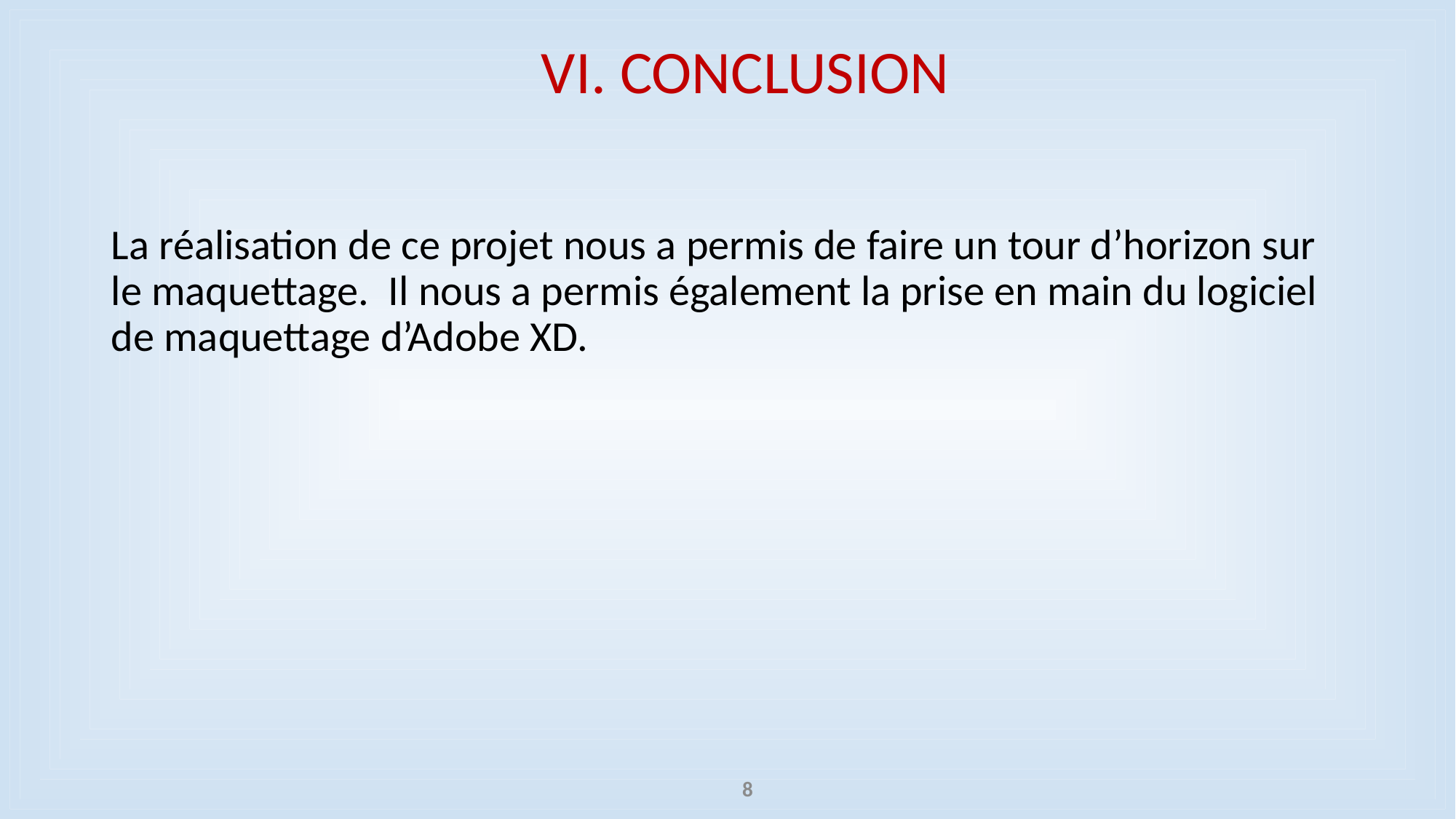

# VI. CONCLUSION
La réalisation de ce projet nous a permis de faire un tour d’horizon sur le maquettage.  Il nous a permis également la prise en main du logiciel de maquettage d’Adobe XD.
8